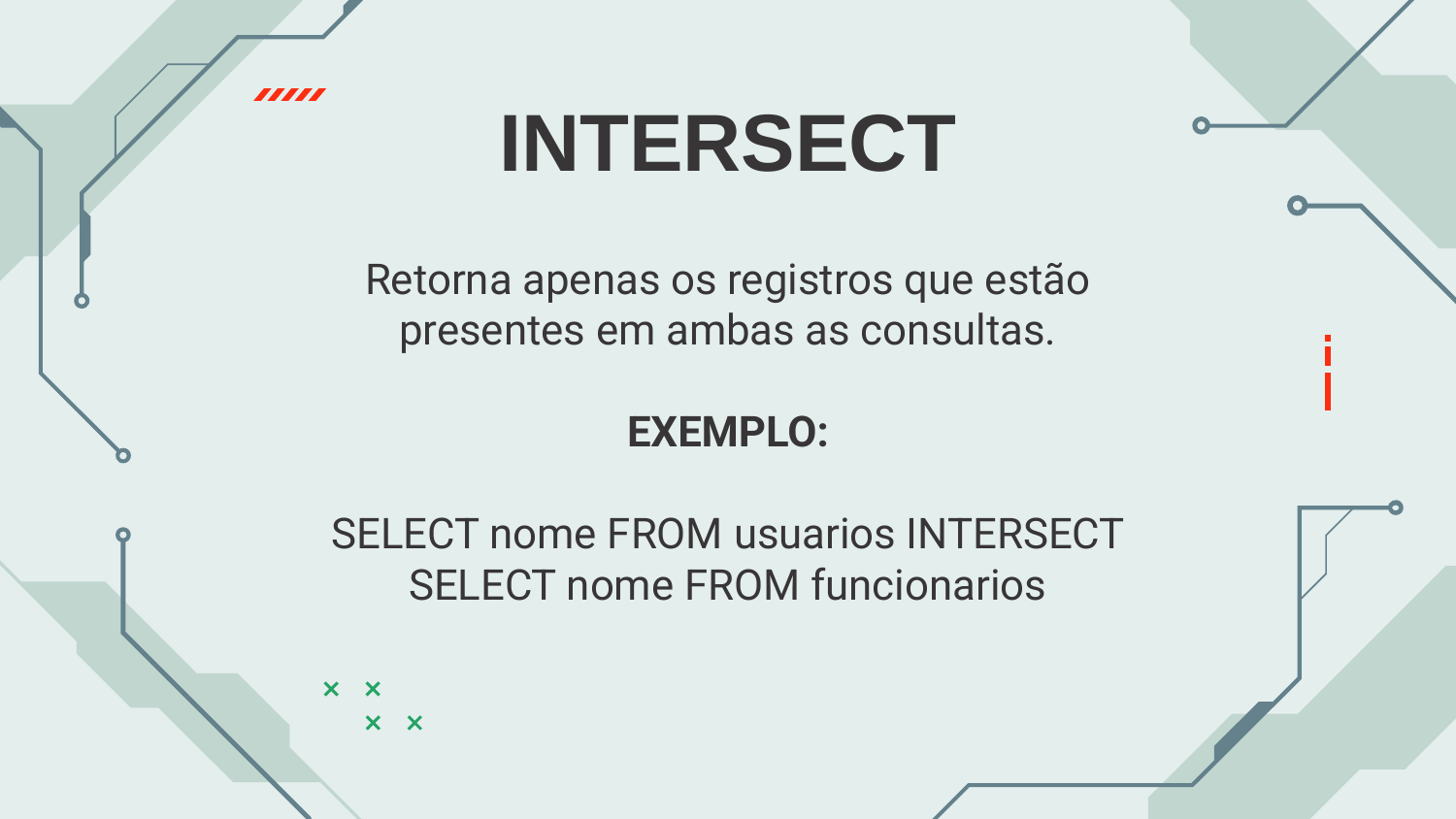

# INTERSECT
Retorna apenas os registros que estão presentes em ambas as consultas.

EXEMPLO:

SELECT nome FROM usuarios INTERSECT SELECT nome FROM funcionarios